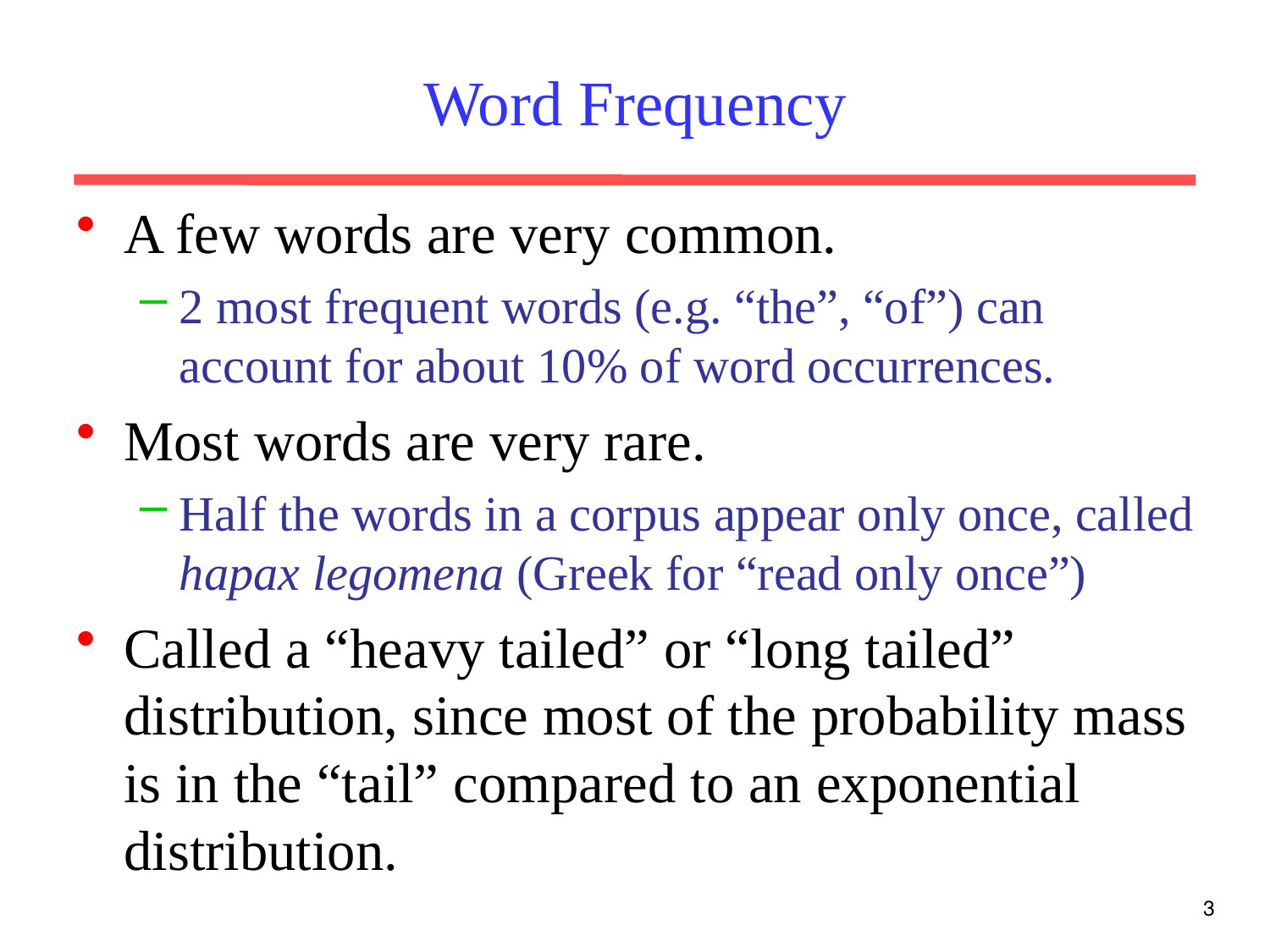

# Word Frequency
A few words are very common.
2 most frequent words (e.g. “the”, “of”) can account for about 10% of word occurrences.
Most words are very rare.
Half the words in a corpus appear only once, called hapax legomena (Greek for “read only once”)
Called a “heavy tailed” or “long tailed” distribution, since most of the probability mass is in the “tail” compared to an exponential distribution.
3